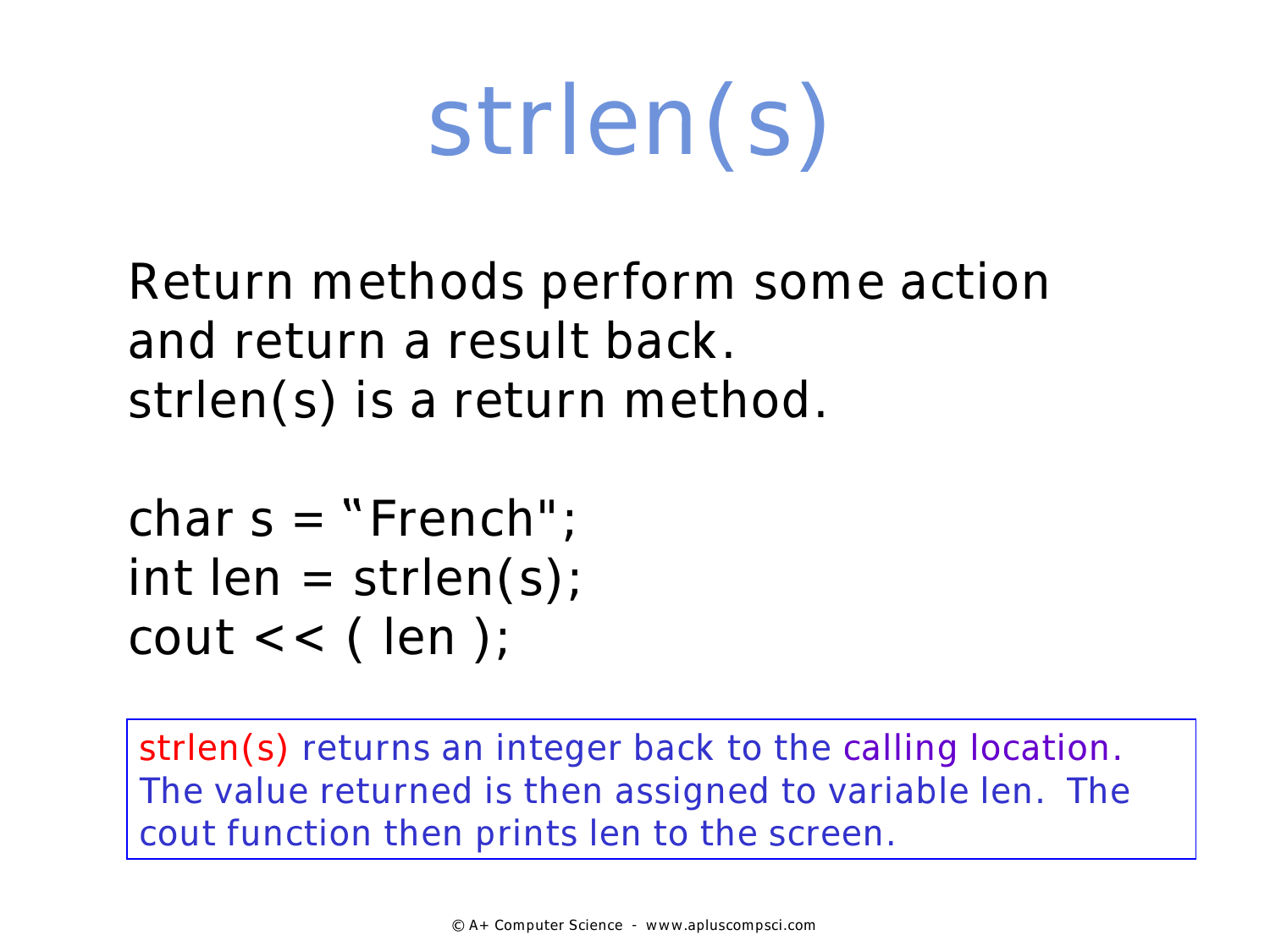

strlen(s)
Return methods perform some action
and return a result back.
strlen(s) is a return method.
char s = “French";
int len = strlen(s);
cout << ( len );
strlen(s) returns an integer back to the calling location.
The value returned is then assigned to variable len.  The cout function then prints len to the screen.

© A+ Computer Science  -  www.apluscompsci.com